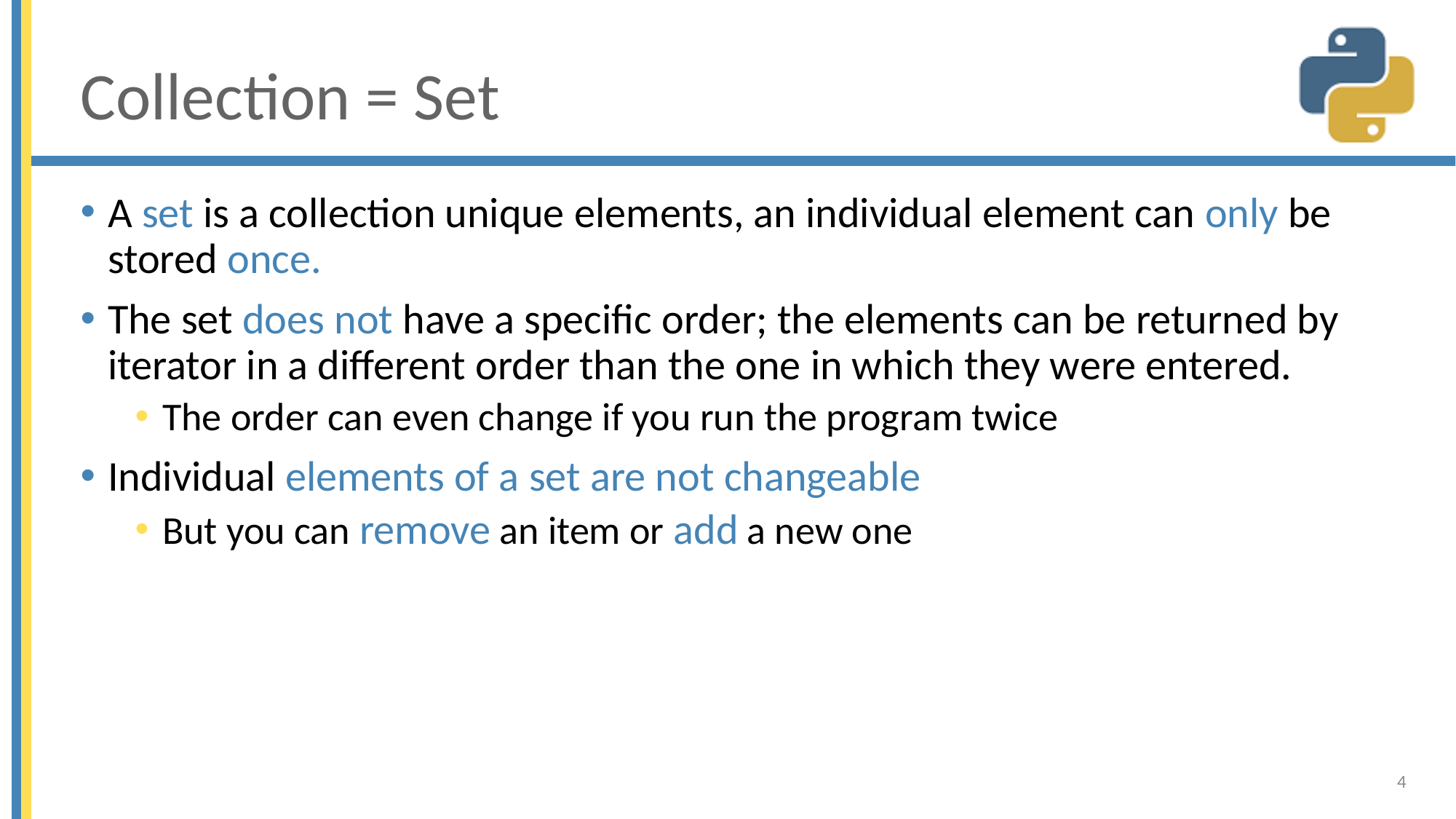

# Collection = Set
A set is a collection unique elements, an individual element can only be stored once.
The set does not have a specific order; the elements can be returned by iterator in a different order than the one in which they were entered.
The order can even change if you run the program twice
Individual elements of a set are not changeable
But you can remove an item or add a new one

4